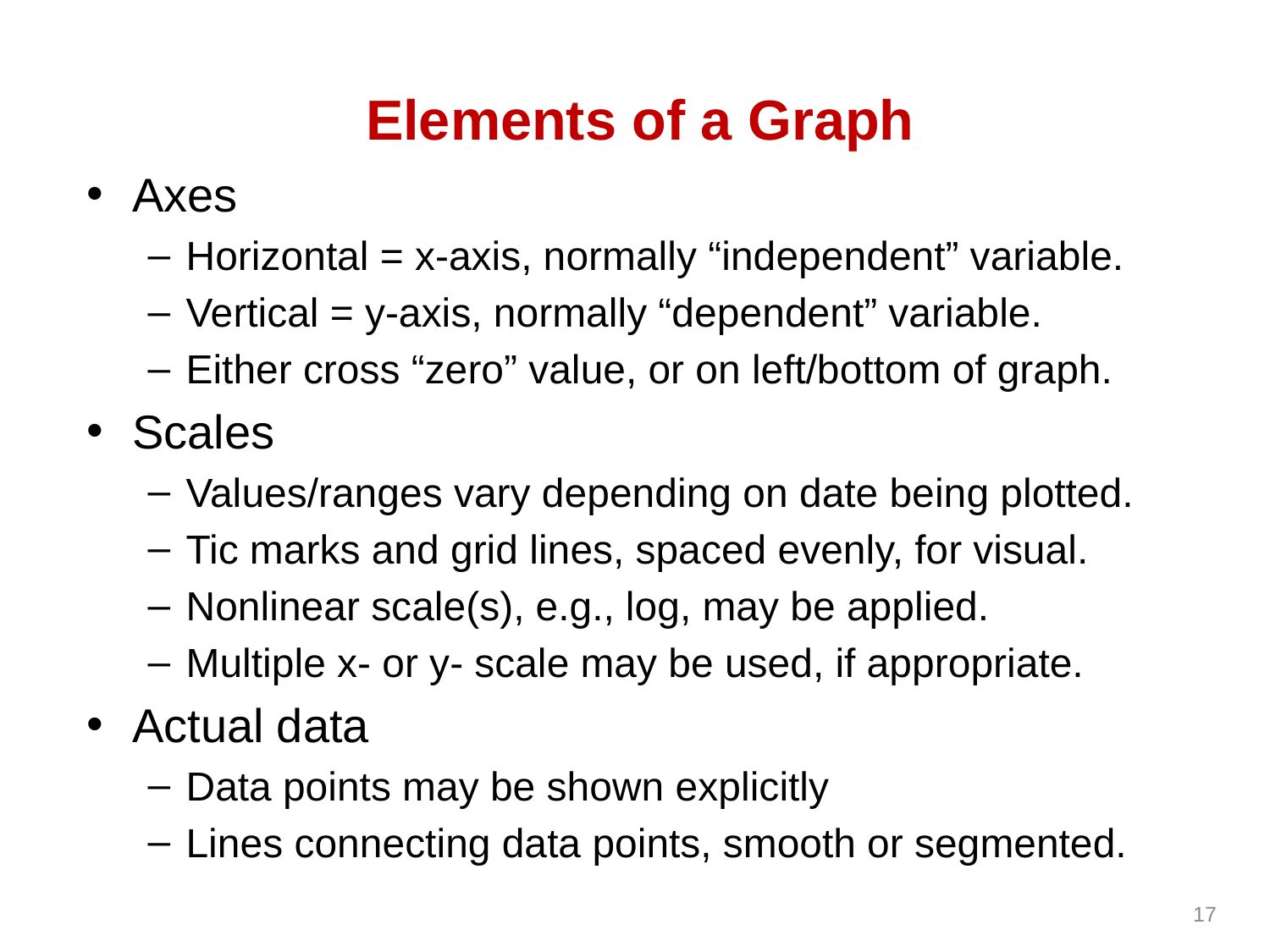

# Elements of a Graph
Axes
Horizontal = x-axis, normally “independent” variable.
Vertical = y-axis, normally “dependent” variable.
Either cross “zero” value, or on left/bottom of graph.
Scales
Values/ranges vary depending on date being plotted.
Tic marks and grid lines, spaced evenly, for visual.
Nonlinear scale(s), e.g., log, may be applied.
Multiple x- or y- scale may be used, if appropriate.
Actual data
Data points may be shown explicitly
Lines connecting data points, smooth or segmented.

17